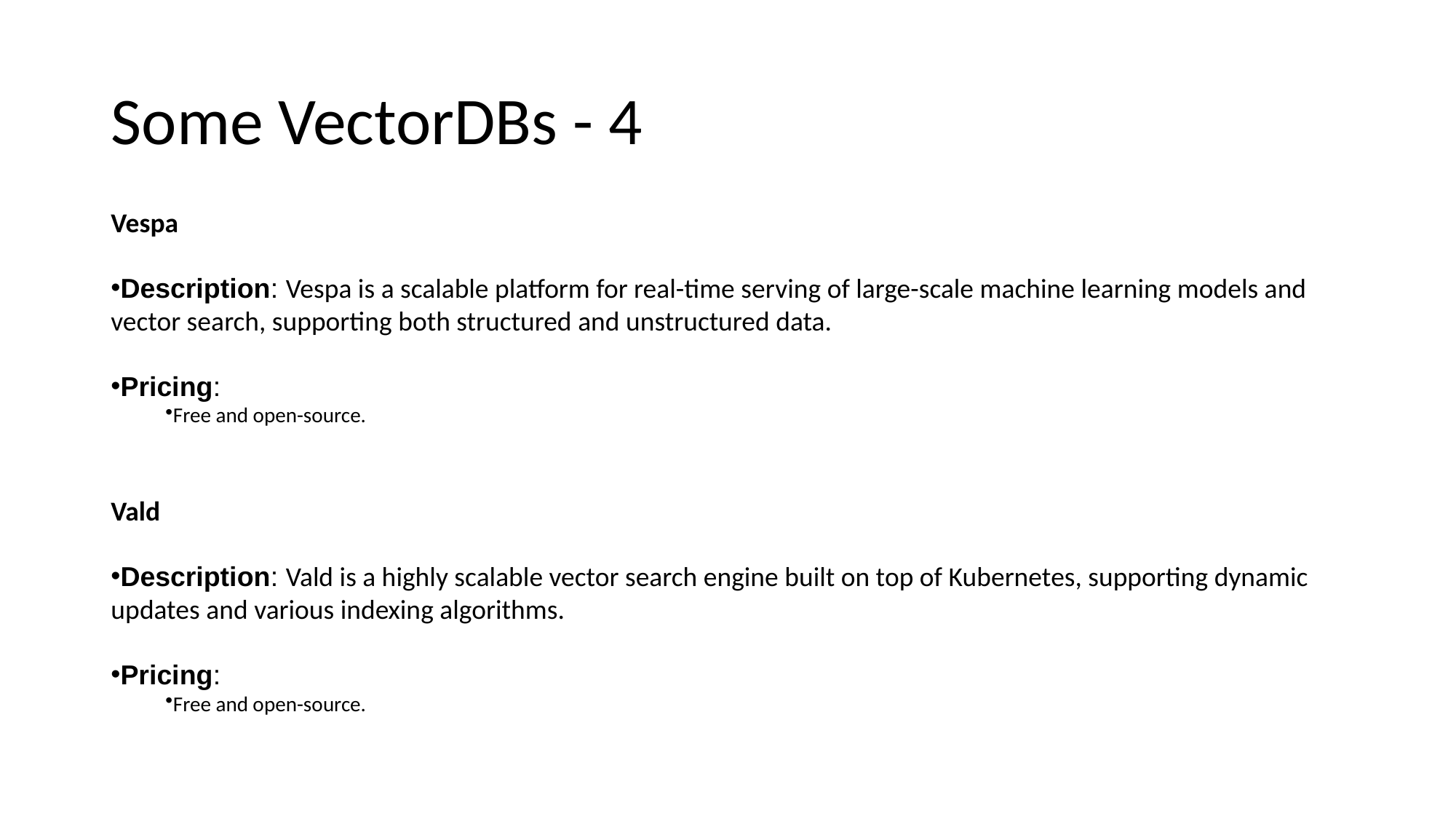

# Some VectorDBs - 4
Vespa

Description: Vespa is a scalable platform for real-time serving of large-scale machine learning models and vector search, supporting both structured and unstructured data.

Pricing:
Free and open-source.

Vald

Description: Vald is a highly scalable vector search engine built on top of Kubernetes, supporting dynamic updates and various indexing algorithms.

Pricing:
Free and open-source.